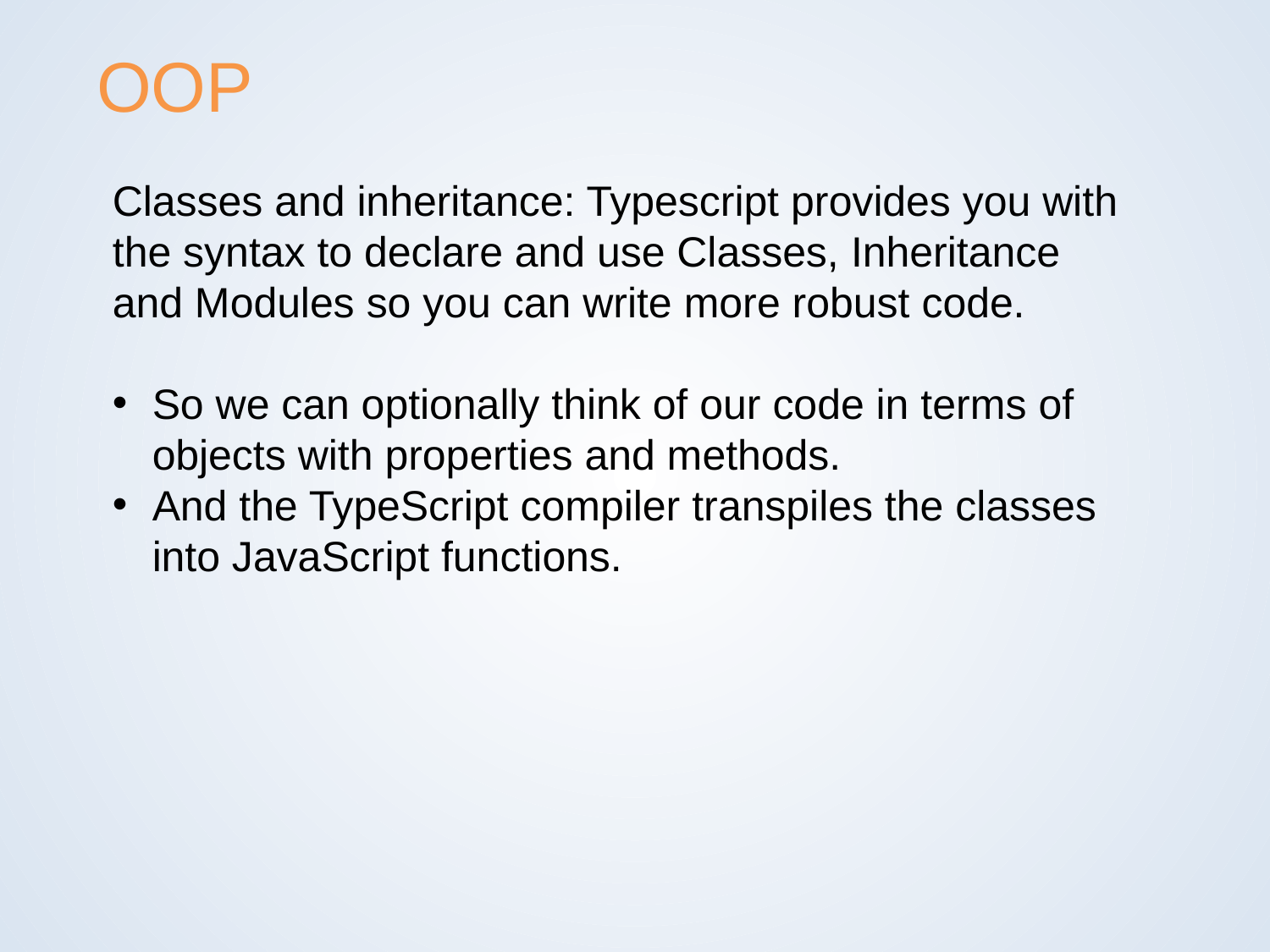

# OOP
Classes and inheritance: Typescript provides you with the syntax to declare and use Classes, Inheritance and Modules so you can write more robust code.

So we can optionally think of our code in terms of objects with properties and methods.
And the TypeScript compiler transpiles the classes into JavaScript functions.